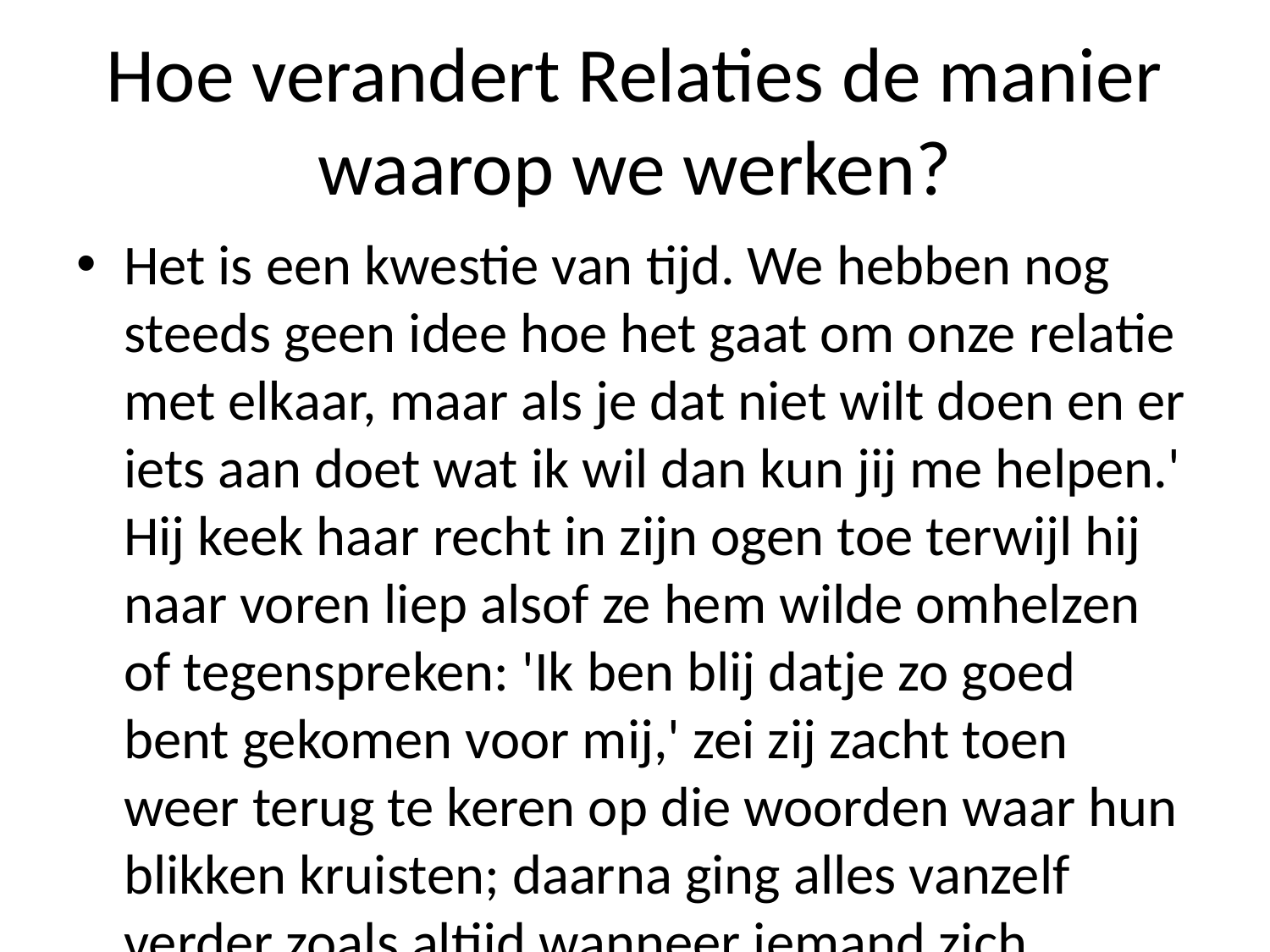

# Hoe verandert Relaties de manier waarop we werken?
Het is een kwestie van tijd. We hebben nog steeds geen idee hoe het gaat om onze relatie met elkaar, maar als je dat niet wilt doen en er iets aan doet wat ik wil dan kun jij me helpen.' Hij keek haar recht in zijn ogen toe terwijl hij naar voren liep alsof ze hem wilde omhelzen of tegenspreken: 'Ik ben blij datje zo goed bent gekomen voor mij,' zei zij zacht toen weer terug te keren op die woorden waar hun blikken kruisten; daarna ging alles vanzelf verder zoals altijd wanneer iemand zich overgeeft tot diegene anders heeft aangetrokken -- behalve nu... Ze was al bijna vergeten wie dit had gedaan! En toch voelde deze man ook wel heel erg trots geweest bij zichzelf geworden door hen samenlevend uit liefdesbrieven heengegaan zonder enige twijfel mogelijk afbreuk gegaan worden - zelfs na alle ellende waarin wij ons hadden gedeeld ... Maar waarom zou zoiets gebeuren tijdens zoveel jaren geleden?' vroeg Jack verbaasd omdat alleen hijzelf wist hoeveel moeite mensen